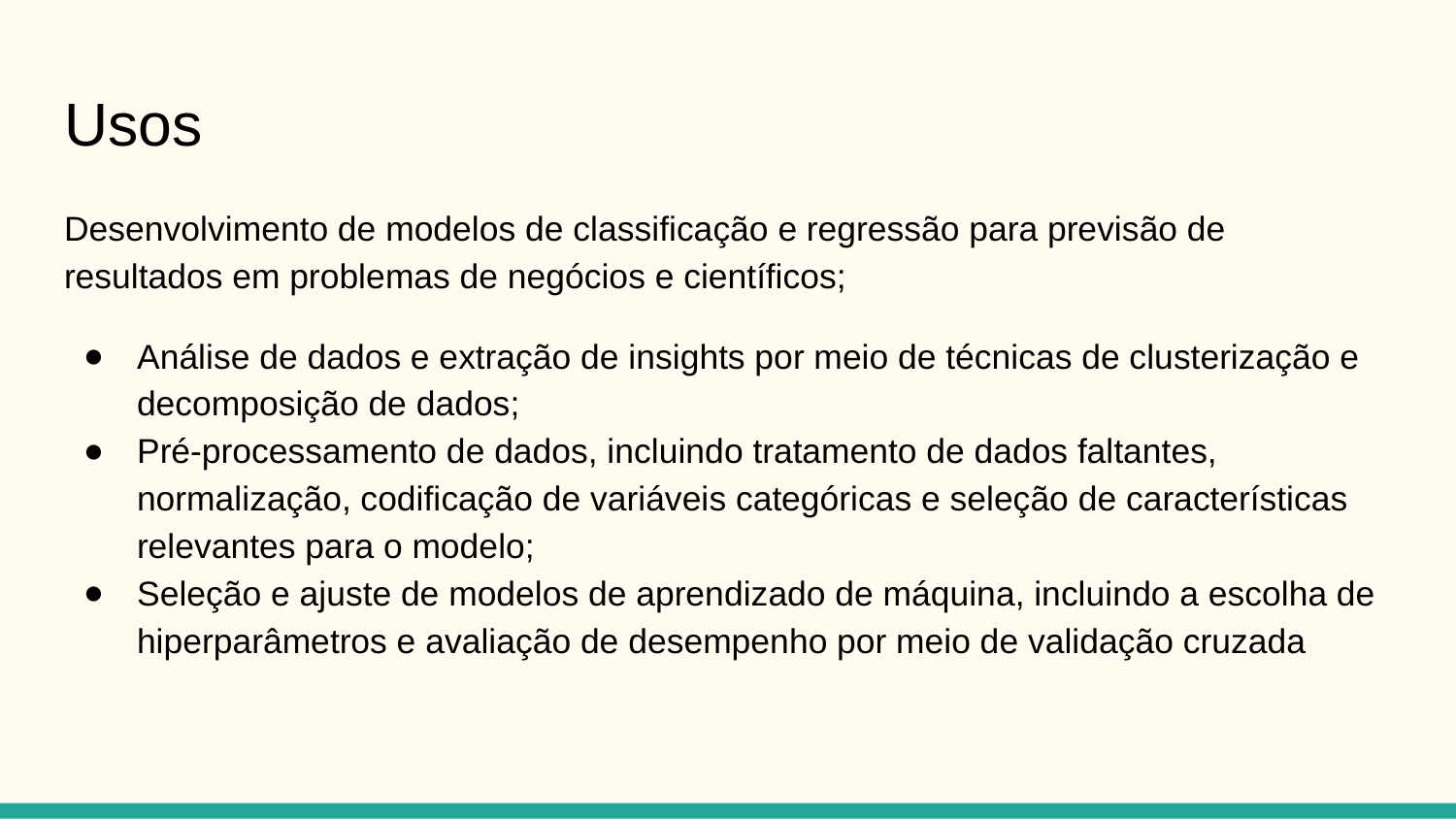

# Usos
Desenvolvimento de modelos de classificação e regressão para previsão de resultados em problemas de negócios e científicos;
Análise de dados e extração de insights por meio de técnicas de clusterização e decomposição de dados;
Pré-processamento de dados, incluindo tratamento de dados faltantes, normalização, codificação de variáveis categóricas e seleção de características relevantes para o modelo;
Seleção e ajuste de modelos de aprendizado de máquina, incluindo a escolha de hiperparâmetros e avaliação de desempenho por meio de validação cruzada